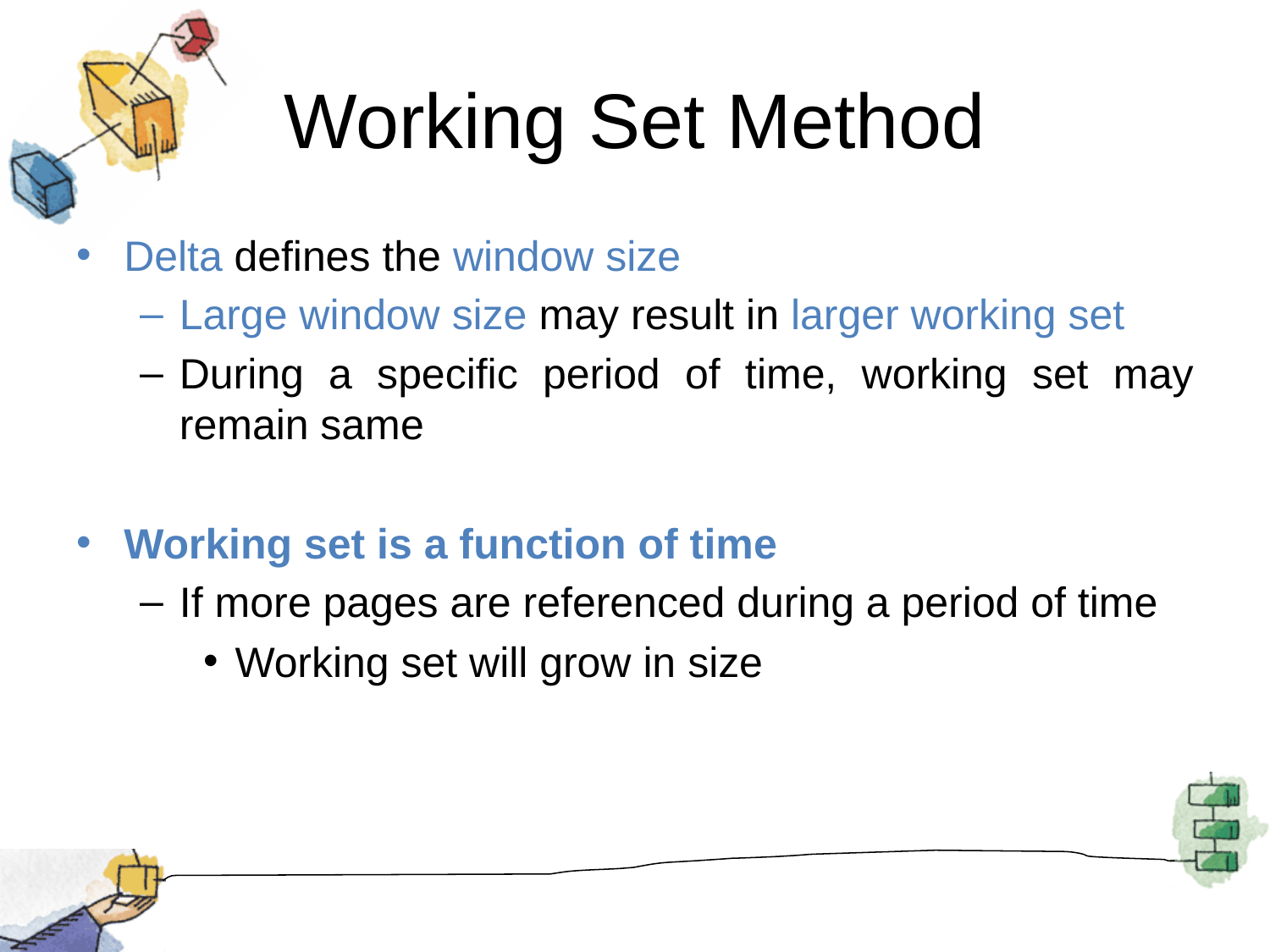

# Working Set Method
Delta defines the window size
Large window size may result in larger working set
During a specific period of time, working set may remain same

Working set is a function of time
If more pages are referenced during a period of time
Working set will grow in size